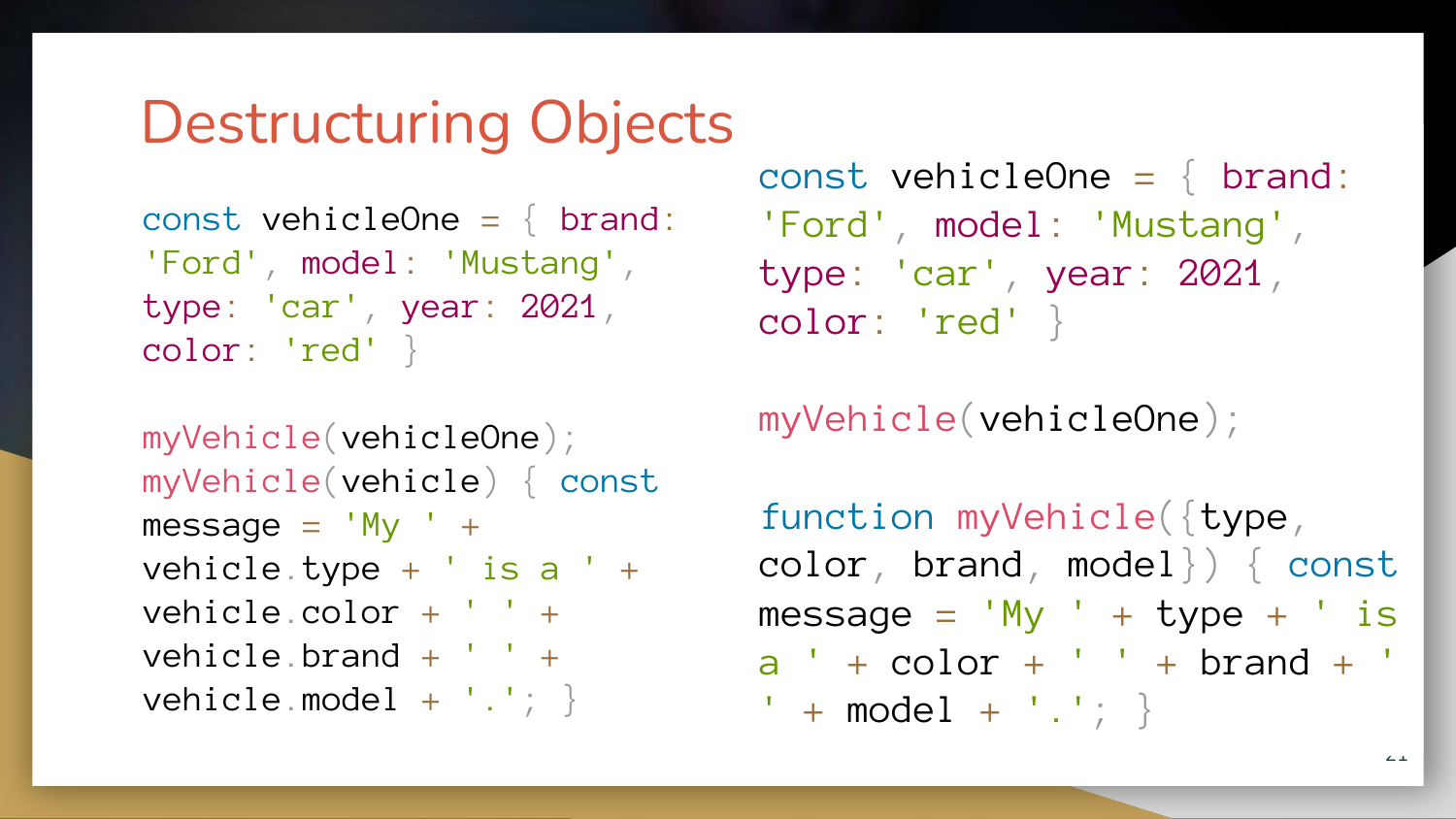

# Destructuring Objects
const vehicleOne = { brand: 'Ford', model: 'Mustang', type: 'car', year: 2021, color: 'red' }

myVehicle(vehicleOne);

function myVehicle({type, color, brand, model}) { const message = 'My ' + type + ' is a ' + color + ' ' + brand + ' ' + model + '.'; }
const vehicleOne = { brand: 'Ford', model: 'Mustang', type: 'car', year: 2021, color: 'red' }

myVehicle(vehicleOne);
myVehicle(vehicle) { const message = 'My ' + vehicle.type + ' is a ' + vehicle.color + ' ' + vehicle.brand + ' ' + vehicle.model + '.'; }

21